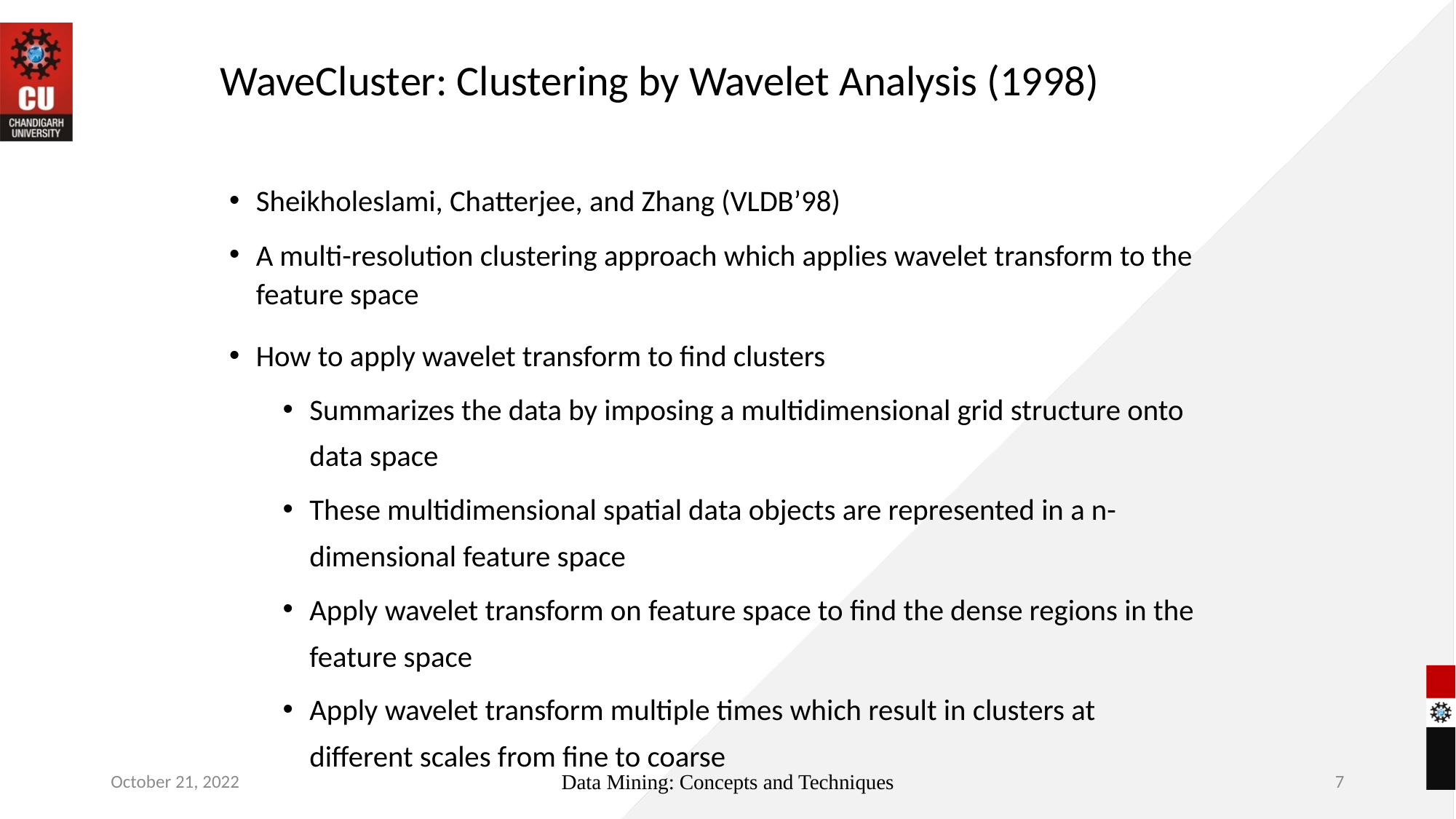

# WaveCluster: Clustering by Wavelet Analysis (1998)
Sheikholeslami, Chatterjee, and Zhang (VLDB’98)
A multi-resolution clustering approach which applies wavelet transform to the feature space
How to apply wavelet transform to find clusters
Summarizes the data by imposing a multidimensional grid structure onto data space
These multidimensional spatial data objects are represented in a n-dimensional feature space
Apply wavelet transform on feature space to find the dense regions in the feature space
Apply wavelet transform multiple times which result in clusters at different scales from fine to coarse
October 21, 2022
Data Mining: Concepts and Techniques
7